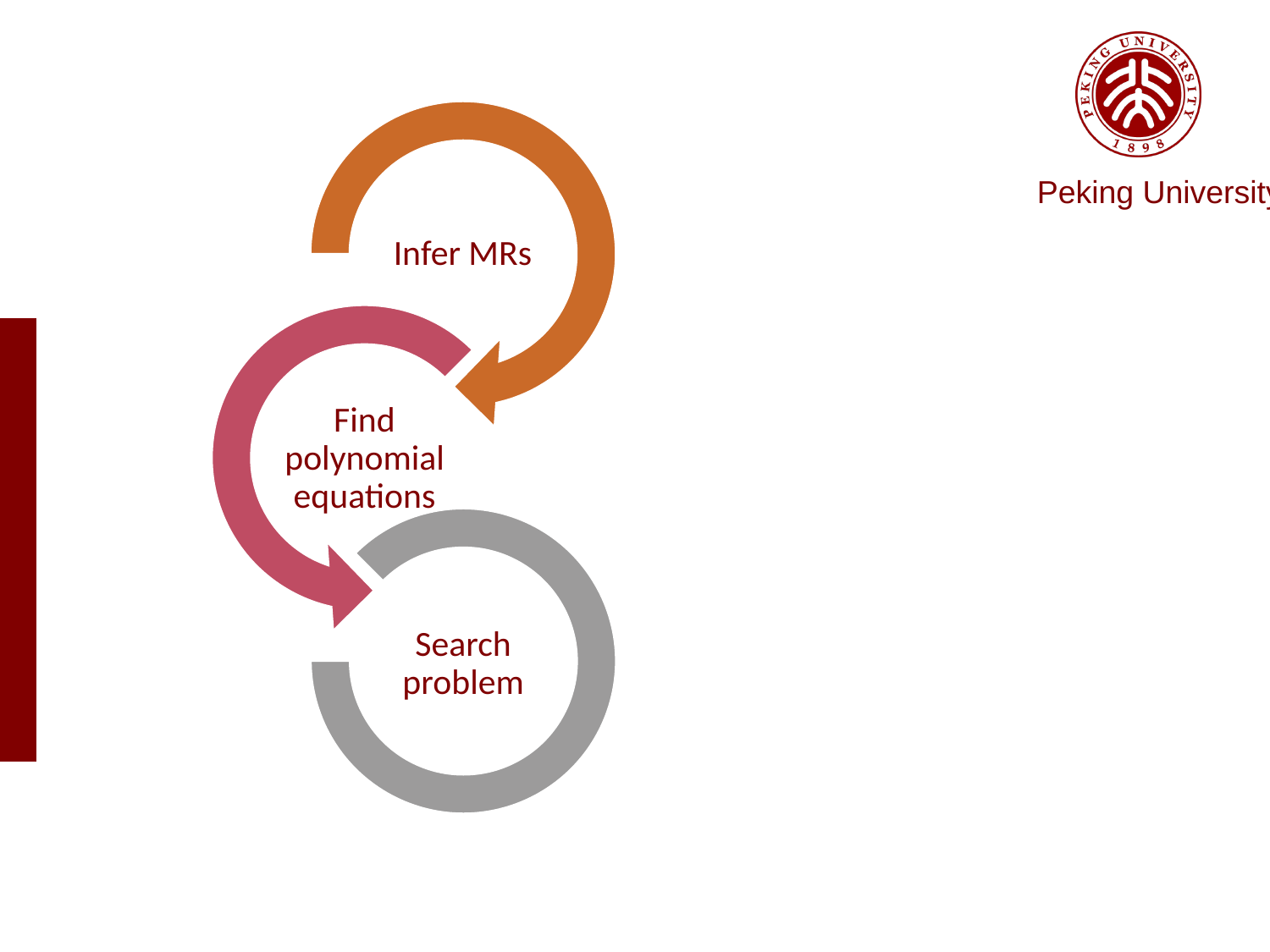

Infer MRs
Find polynomial equations
Search problem